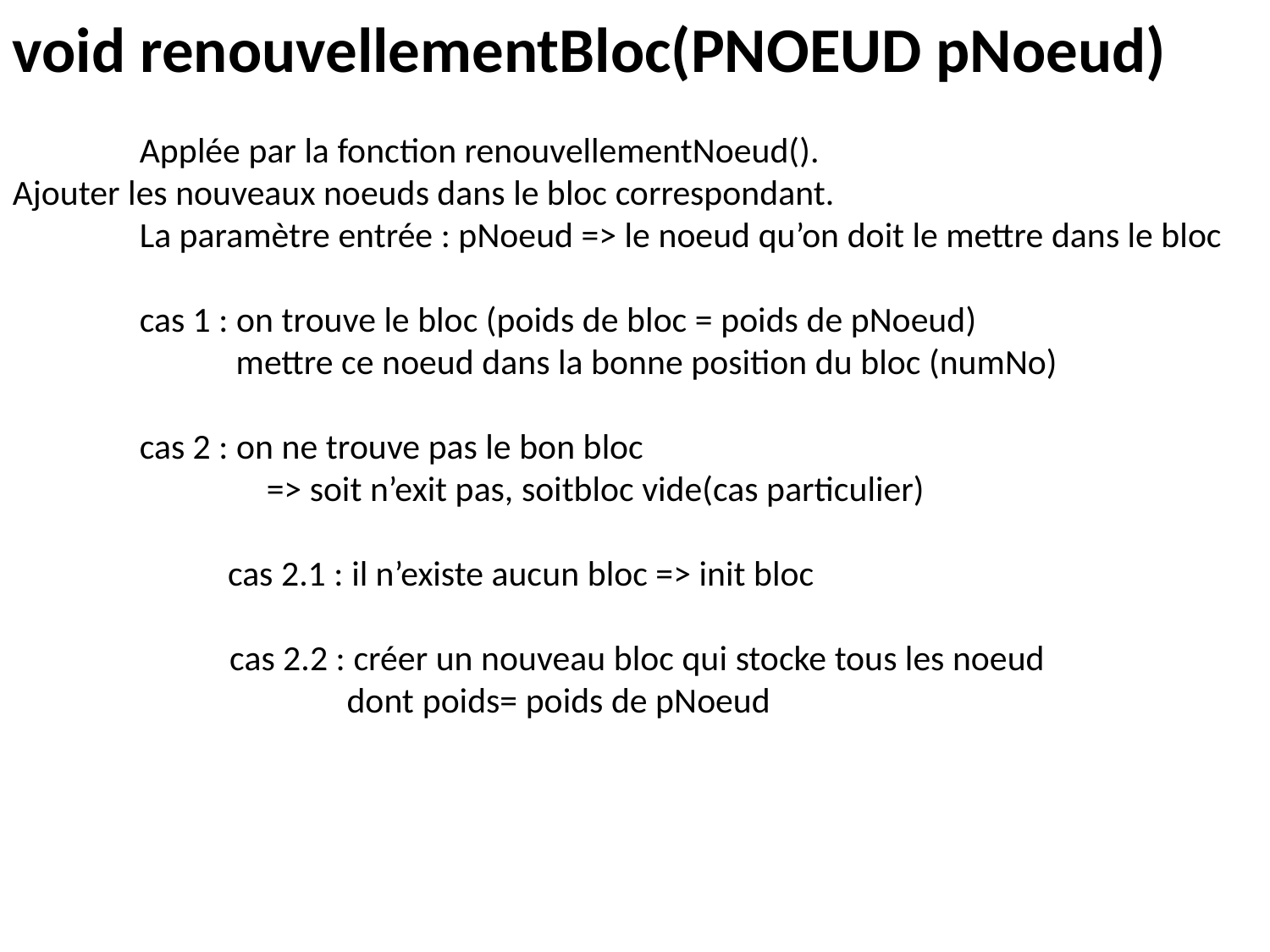

void renouvellementBloc(PNOEUD pNoeud)

	Applée par la fonction renouvellementNoeud(). 	Ajouter les nouveaux noeuds dans le bloc correspondant.
	La paramètre entrée : pNoeud => le noeud qu’on doit le mettre dans le bloc

  	cas 1 : on trouve le bloc (poids de bloc = poids de pNoeud)
             	            mettre ce noeud dans la bonne position du bloc (numNo)

  	cas 2 : on ne trouve pas le bon bloc
		=> soit n’exit pas, soitbloc vide(cas particulier)

     	           cas 2.1 : il n’existe aucun bloc => init bloc

                           cas 2.2 : créer un nouveau bloc qui stocke tous les noeud 			          dont poids= poids de pNoeud